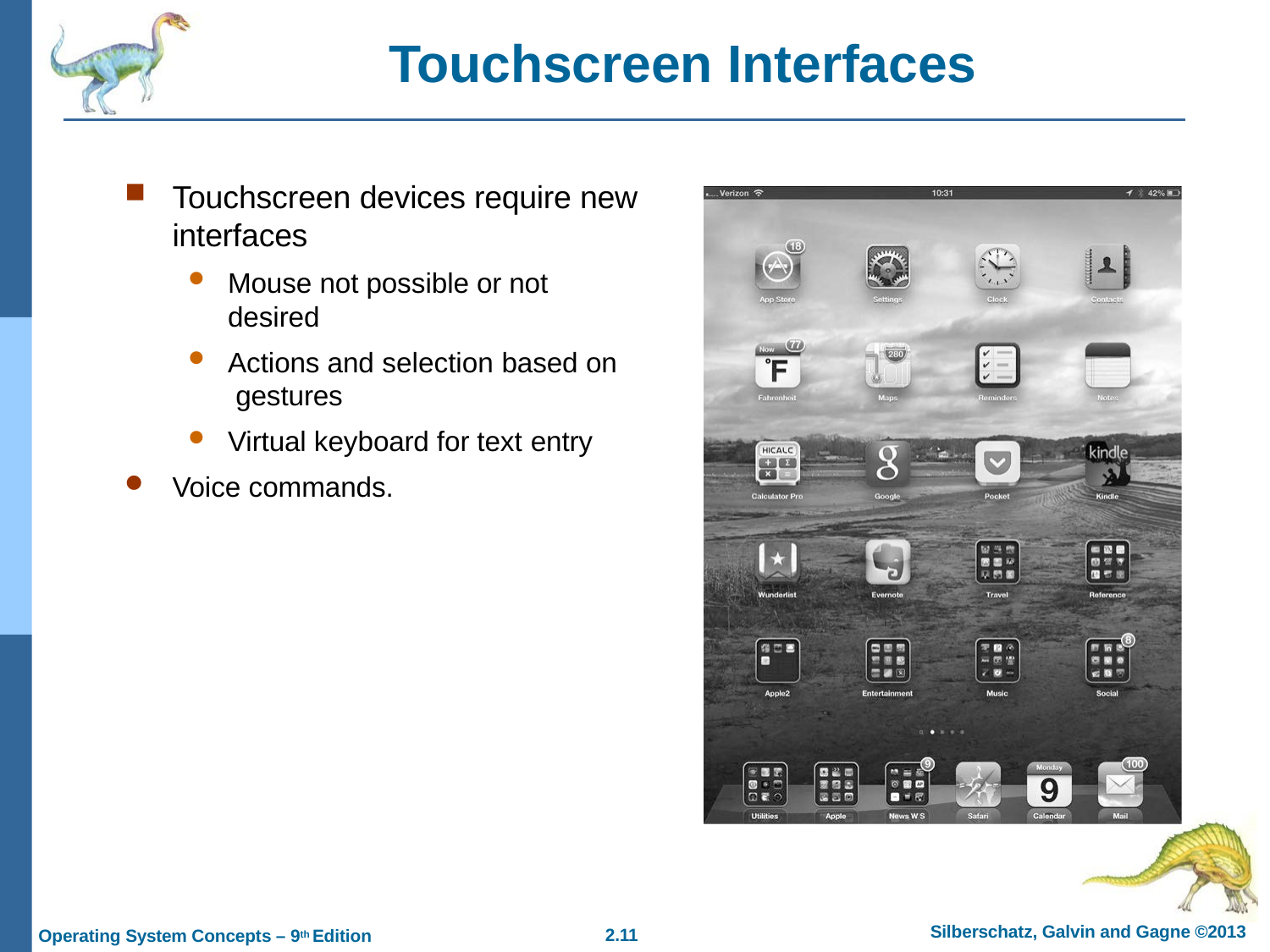

# Touchscreen Interfaces
Touchscreen devices require new  interfaces
Mouse not possible or not desired
Actions and selection based on  gestures
Virtual keyboard for text entry
Voice commands.

Silberschatz, Galvin and Gagne ©2013
2.11
Operating System Concepts – 9th Edition